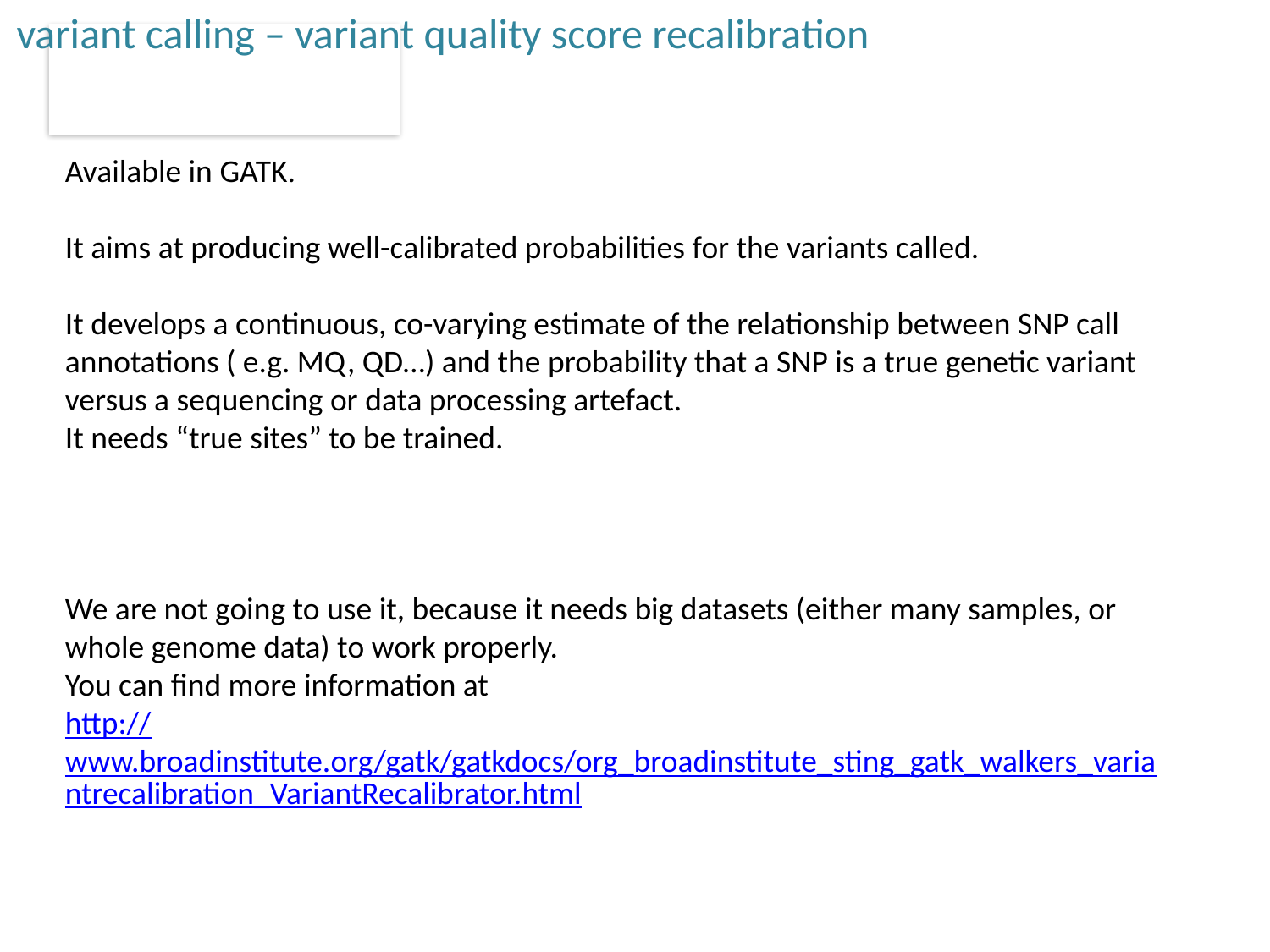

variant calling – variant quality score recalibration

Available in GATK.

It aims at producing well-calibrated probabilities for the variants called.

It develops a continuous, co-varying estimate of the relationship between SNP call annotations ( e.g. MQ, QD…) and the probability that a SNP is a true genetic variant versus a sequencing or data processing artefact.
It needs “true sites” to be trained.
We are not going to use it, because it needs big datasets (either many samples, or whole genome data) to work properly.
You can find more information at
http://www.broadinstitute.org/gatk/gatkdocs/org_broadinstitute_sting_gatk_walkers_variantrecalibration_VariantRecalibrator.html